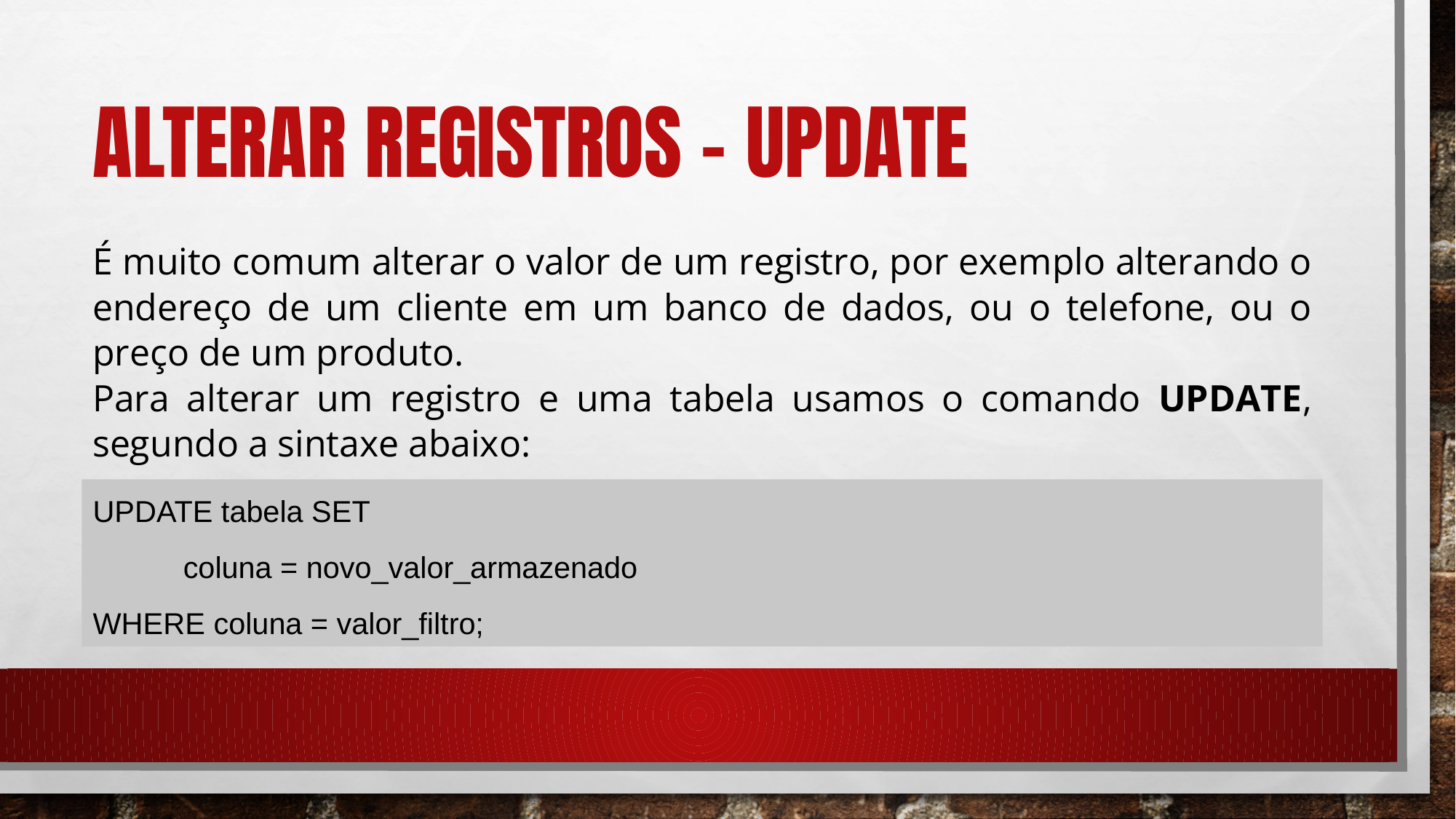

# Alterar registros – update
É muito comum alterar o valor de um registro, por exemplo alterando o endereço de um cliente em um banco de dados, ou o telefone, ou o preço de um produto.
Para alterar um registro e uma tabela usamos o comando UPDATE, segundo a sintaxe abaixo:
UPDATE tabela SET
	coluna = novo_valor_armazenado
WHERE coluna = valor_filtro;